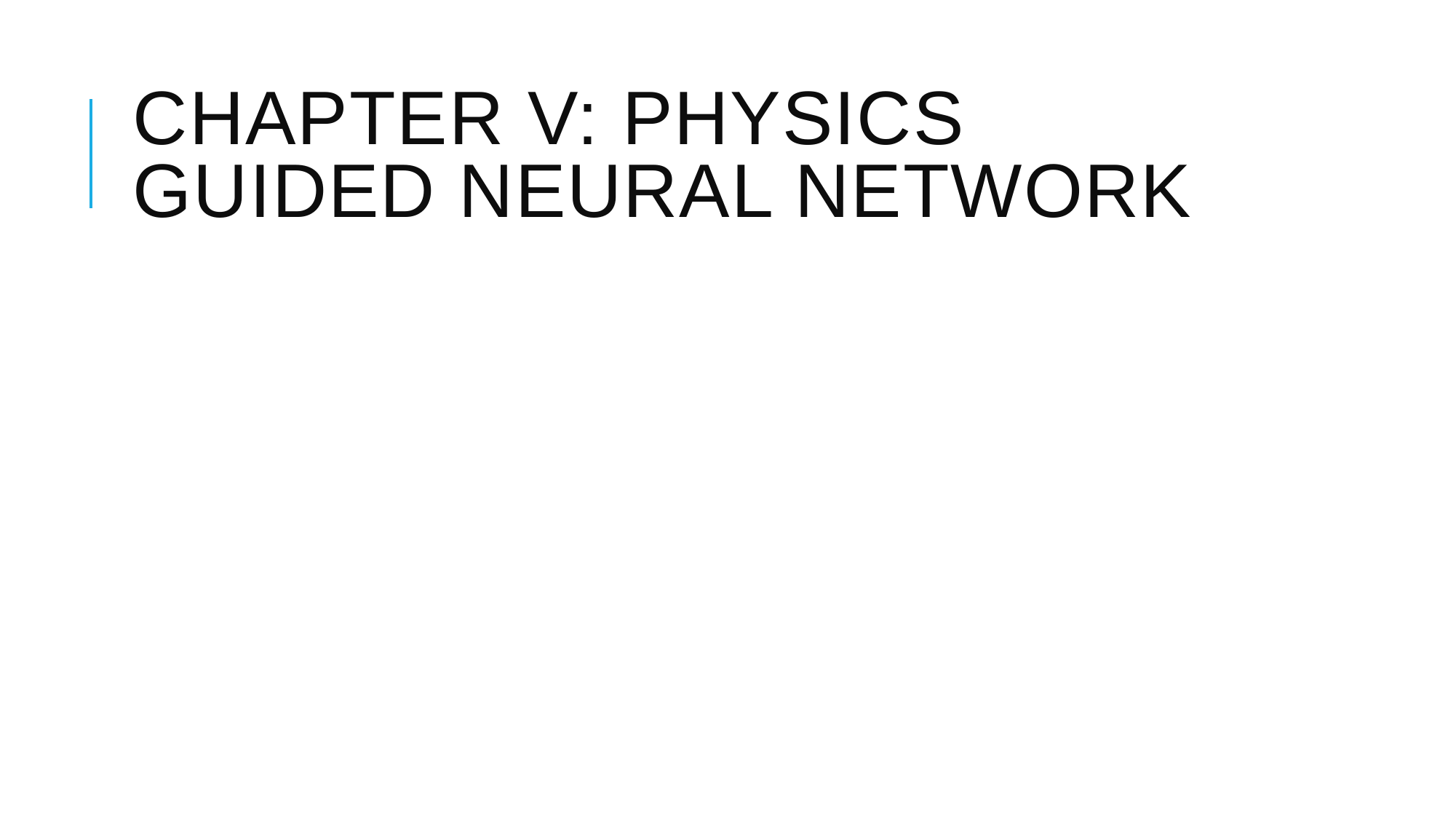

# Chapter v: physics guided neural network